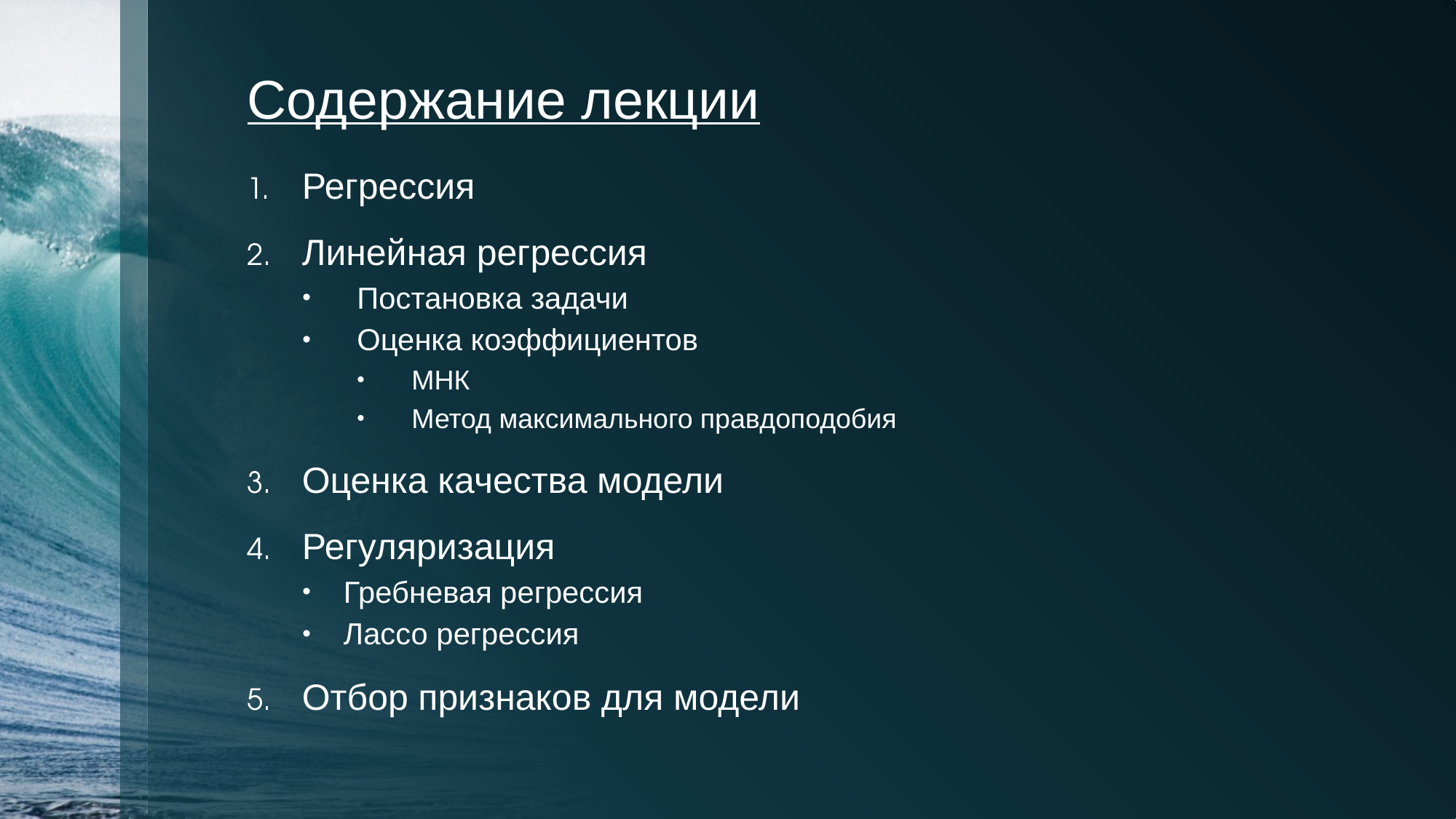

# Содержание лекции
Регрессия
Линейная регрессия
Постановка задачи
Оценка коэффициентов
МНК
Метод максимального правдоподобия
Оценка качества модели
Регуляризация
Гребневая регрессия
Лассо регрессия
Отбор признаков для модели